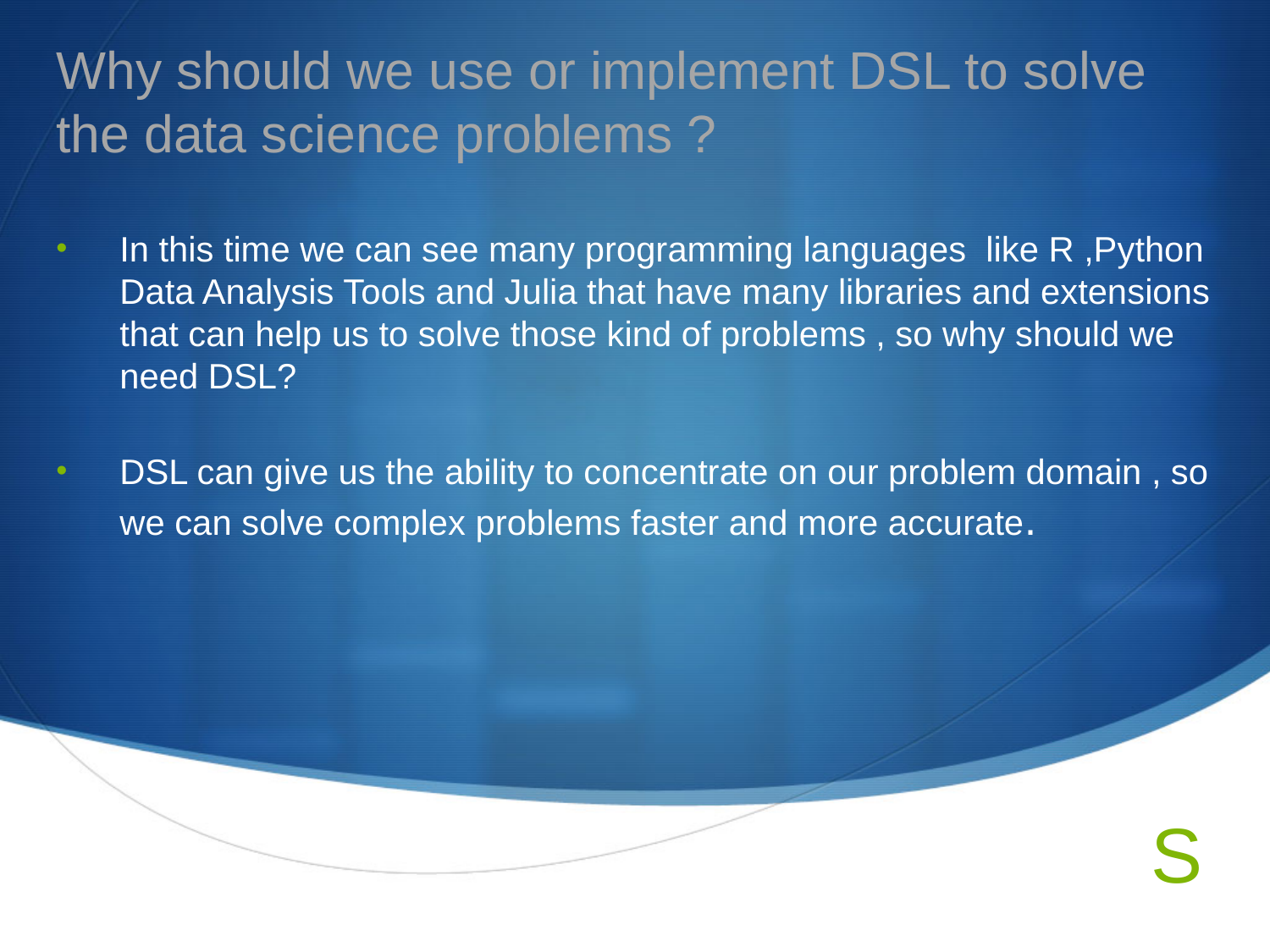

# Why should we use or implement DSL to solve the data science problems ?
In this time we can see many programming languages  like R ,Python Data Analysis Tools and Julia that have many libraries and extensions that can help us to solve those kind of problems , so why should we need DSL?

DSL can give us the ability to concentrate on our problem domain , so we can solve complex problems faster and more accurate.